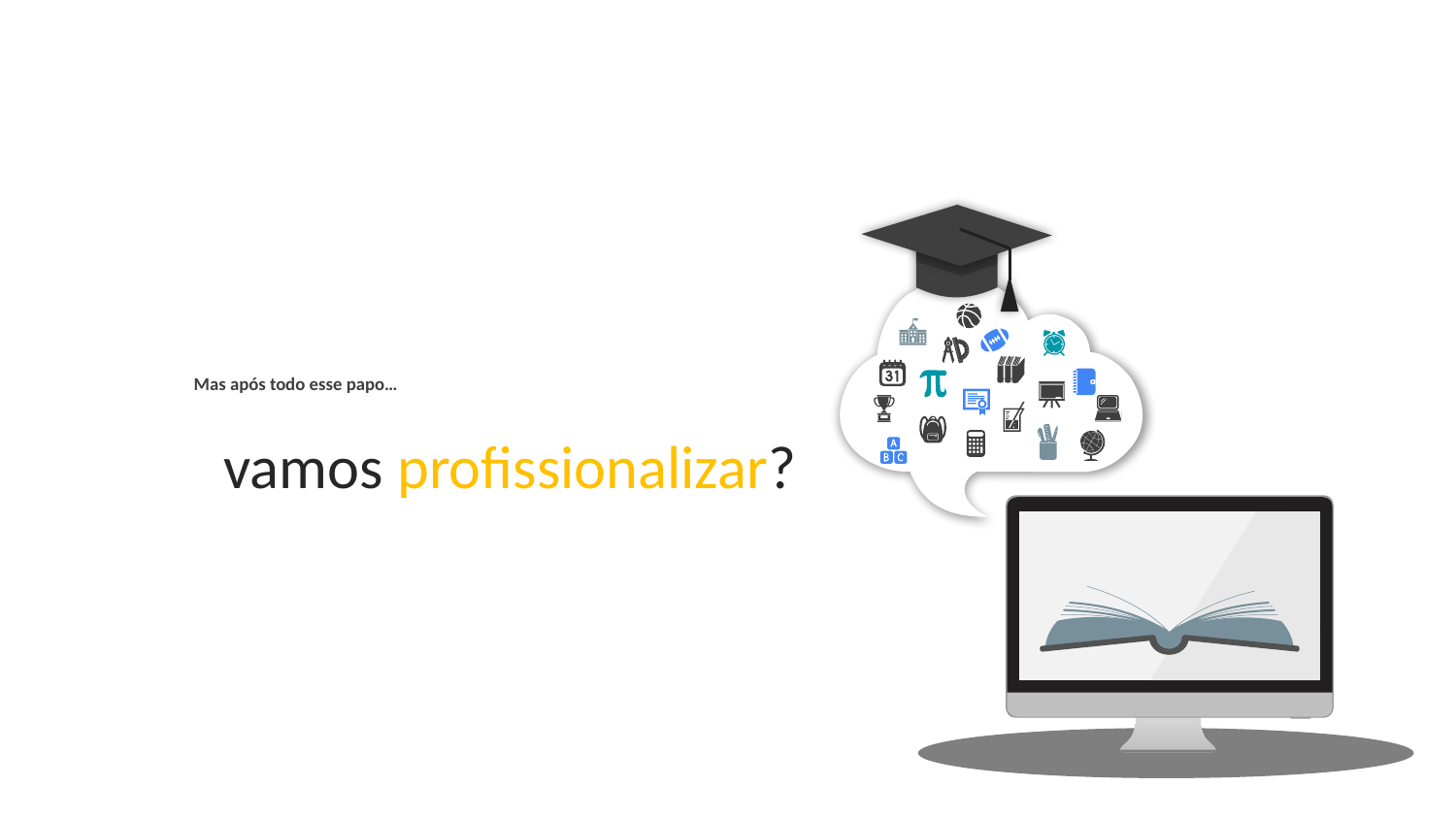

Mas após todo esse papo…

vamos profissionalizar?